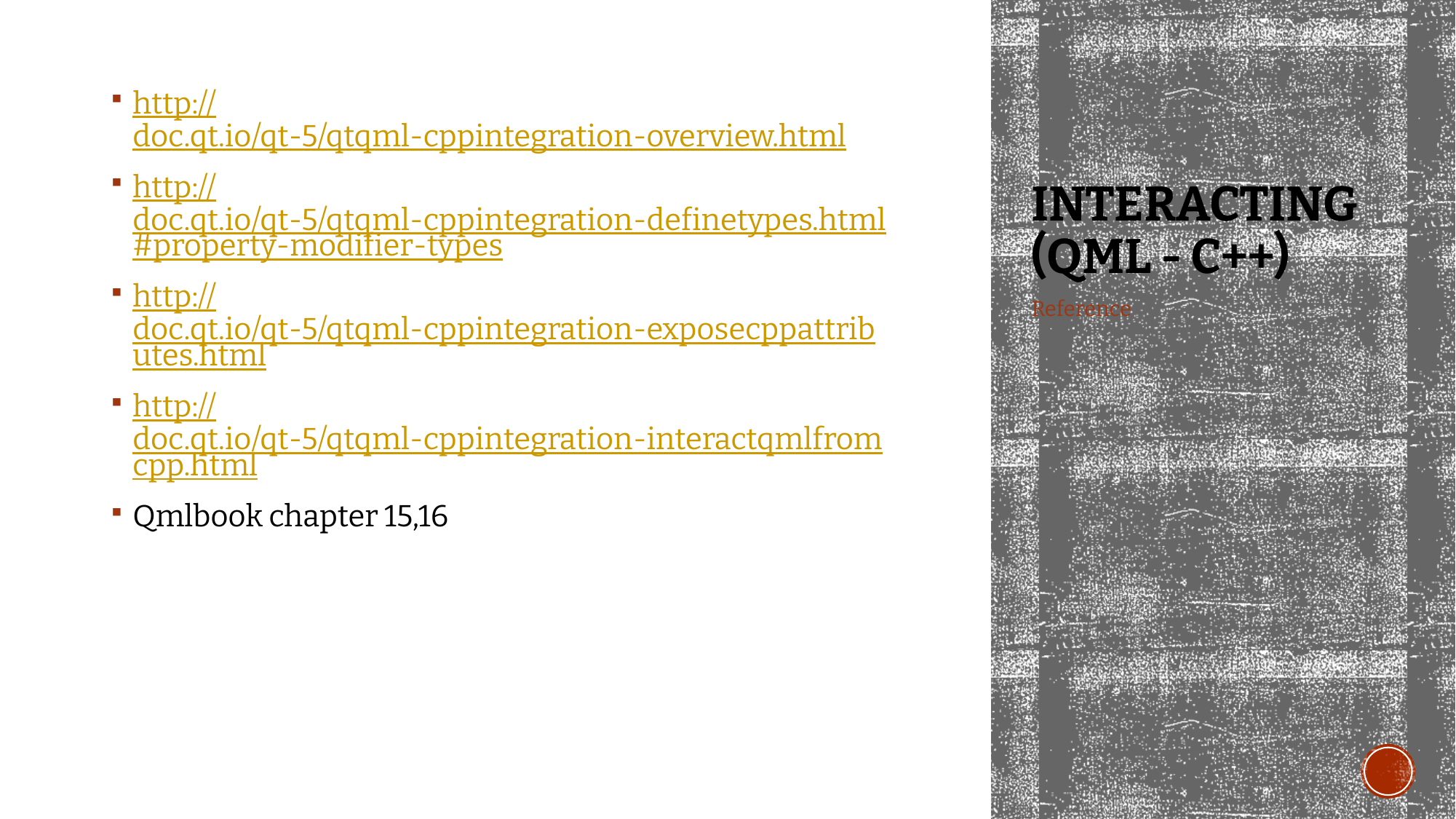

http://doc.qt.io/qt-5/qtqml-cppintegration-overview.html
http://doc.qt.io/qt-5/qtqml-cppintegration-definetypes.html#property-modifier-types
http://doc.qt.io/qt-5/qtqml-cppintegration-exposecppattributes.html
http://doc.qt.io/qt-5/qtqml-cppintegration-interactqmlfromcpp.html
Qmlbook chapter 15,16

# Interacting (QML - C++)
Reference